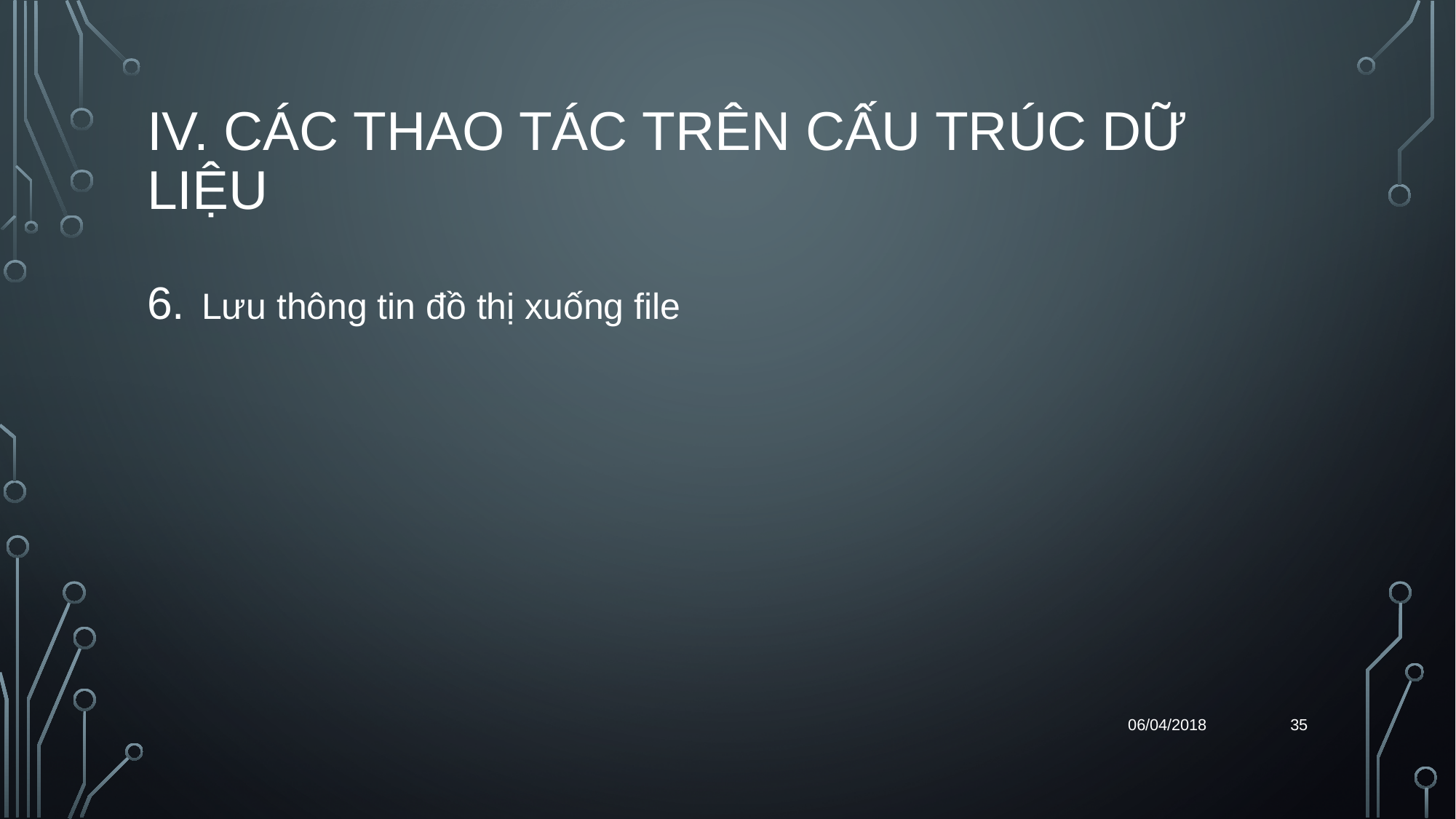

# iv. Các thao tác trên cấu trúc dữ liệu
Lưu thông tin đồ thị xuống file
35
06/04/2018